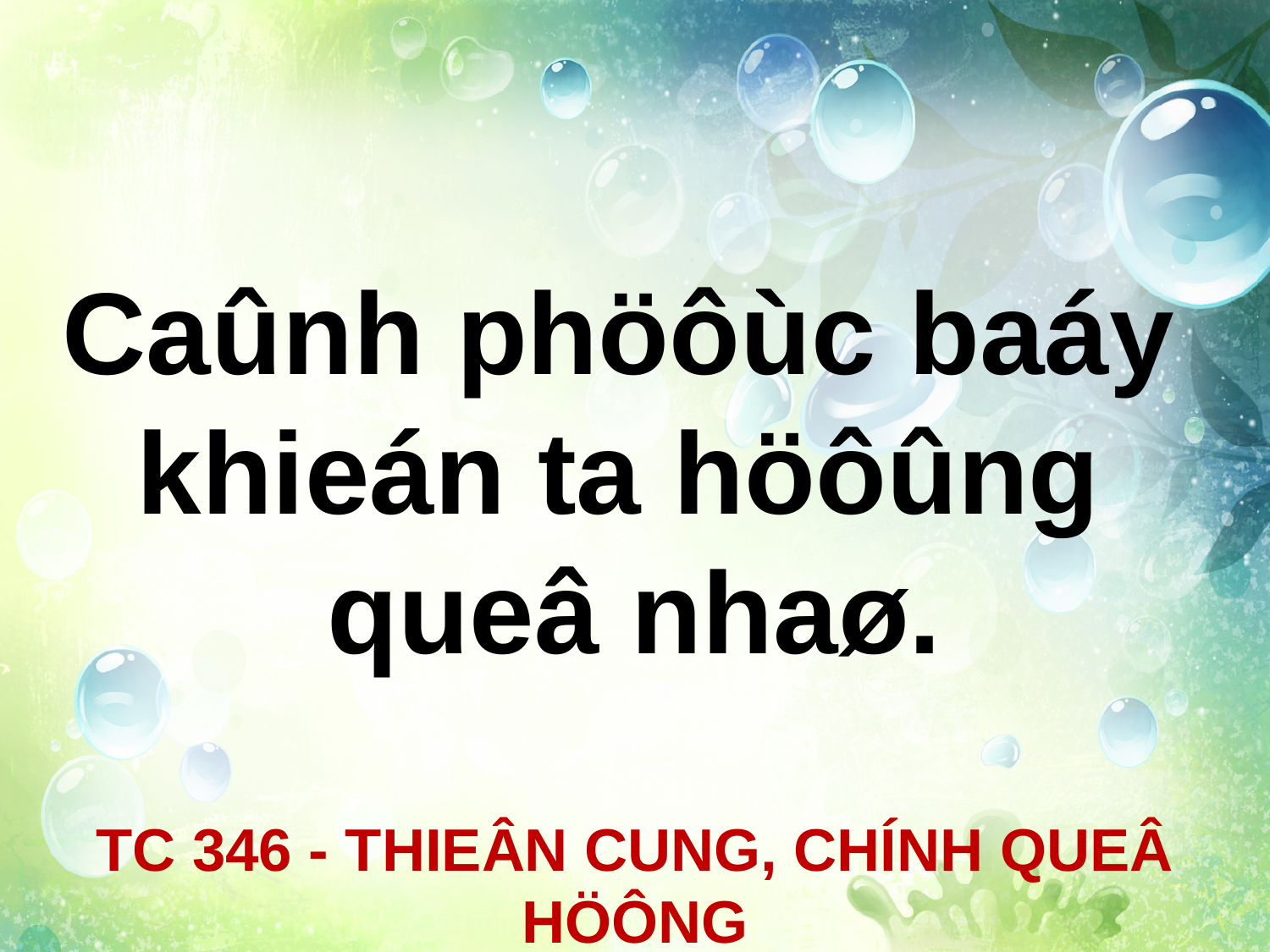

Caûnh phöôùc baáy
khieán ta höôûng
queâ nhaø.
TC 346 - THIEÂN CUNG, CHÍNH QUEÂ HÖÔNG